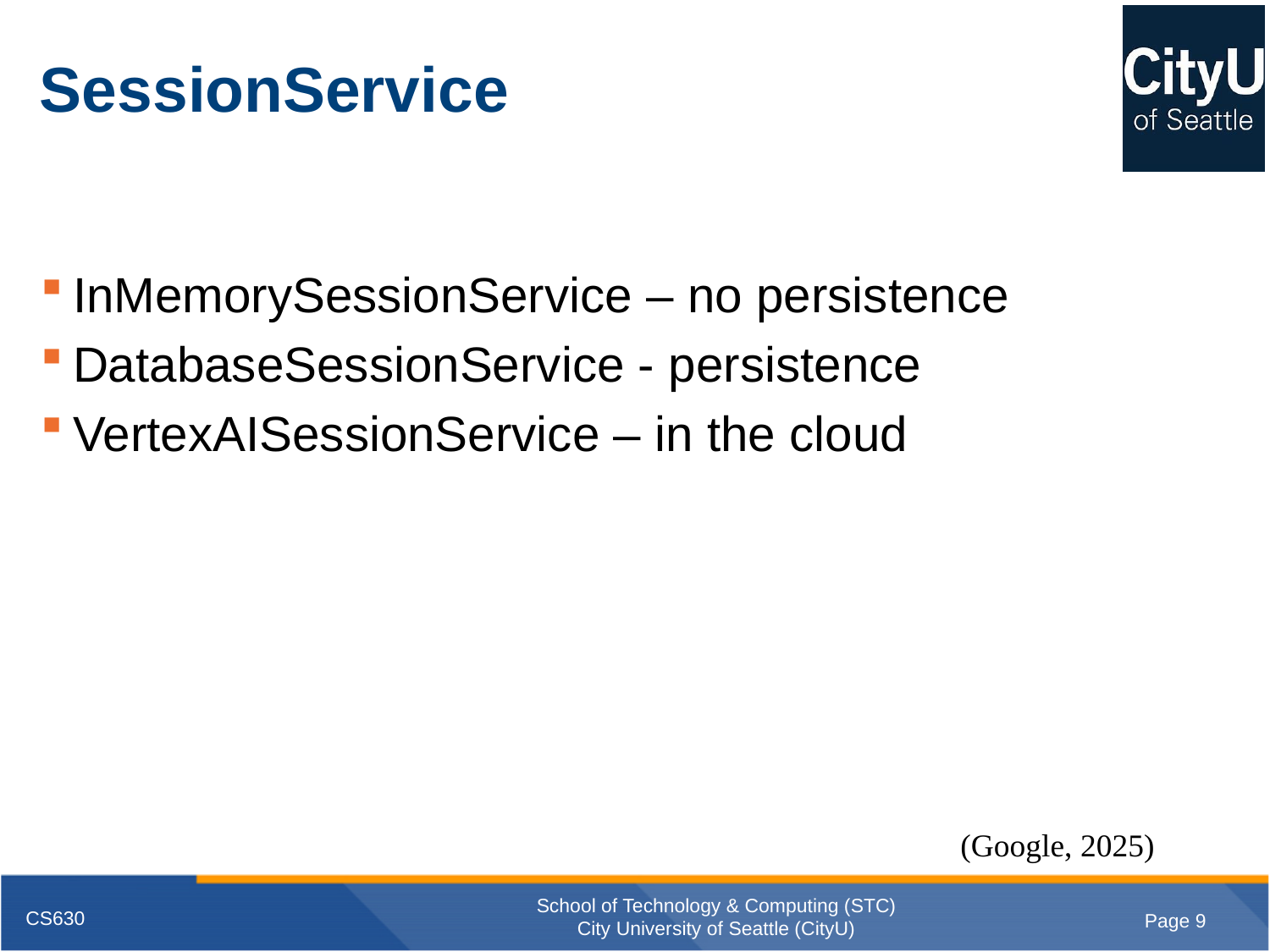

# SessionService
InMemorySessionService – no persistence
DatabaseSessionService - persistence
VertexAISessionService – in the cloud
(Google, 2025)